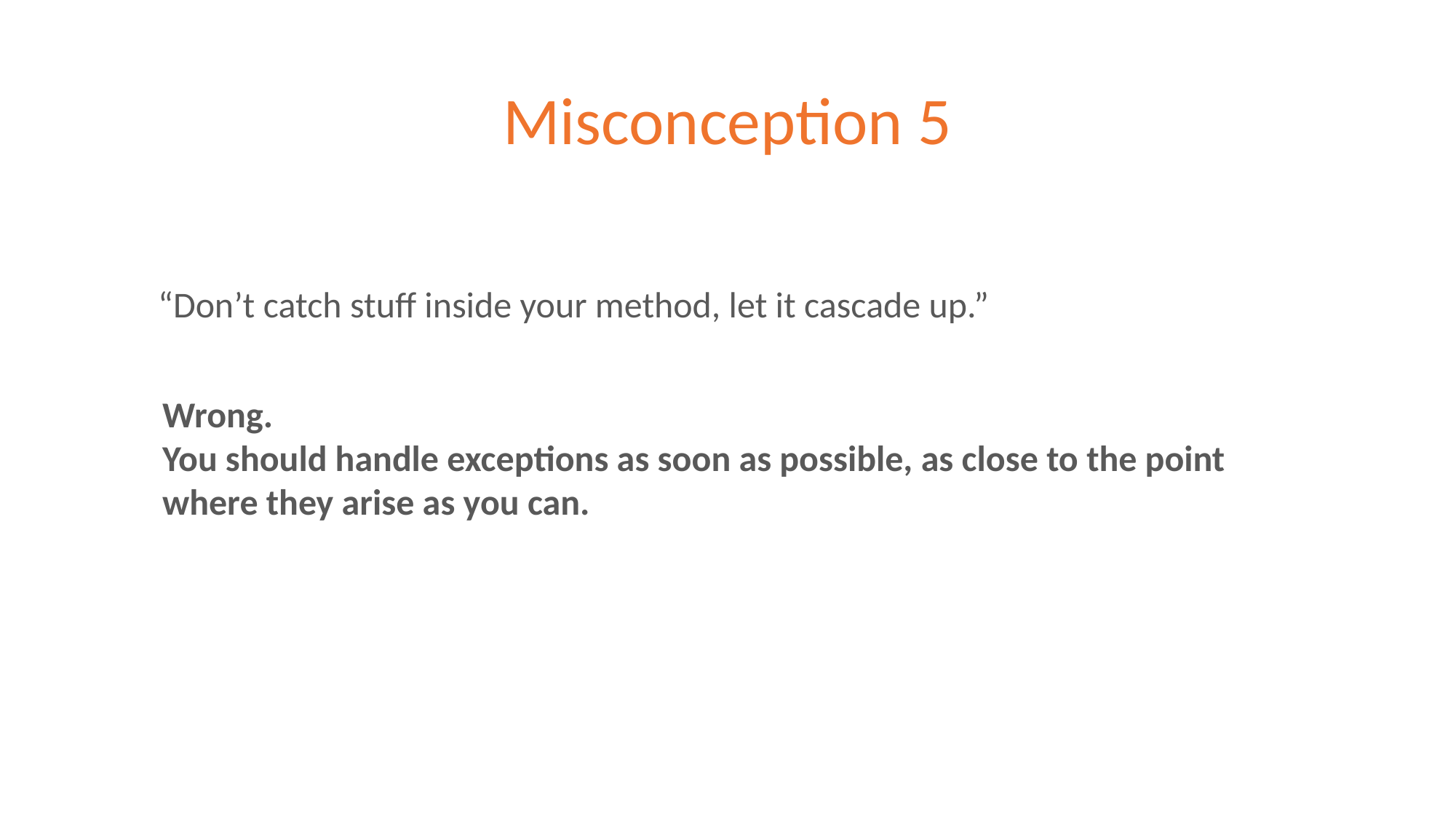

# Misconception 5
“Don’t catch stuff inside your method, let it cascade up.”
Wrong.
You should handle exceptions as soon as possible, as close to the point where they arise as you can.